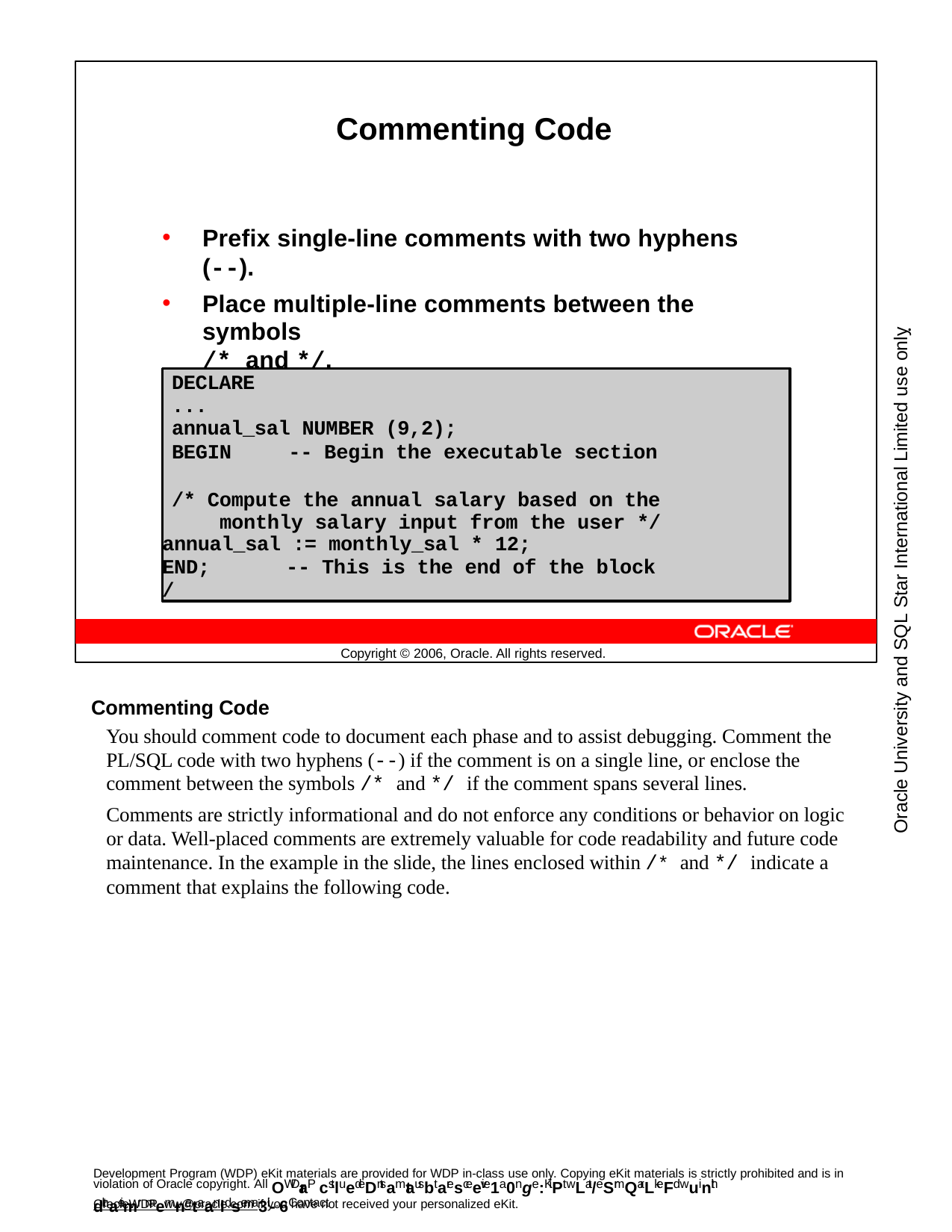

Commenting Code

Prefix single-line comments with two hyphens (--).
Place multiple-line comments between the symbols
/* and */.
Example
Oracle University and SQL Star International Limited use onlyฺ
DECLARE
...
annual_sal NUMBER (9,2);
BEGIN	-- Begin the executable section

/* Compute the annual salary based on the  monthly salary input from the user */
annual_sal := monthly_sal * 12;
END;	-- This is the end of the block
/
Copyright © 2006, Oracle. All rights reserved.
Commenting Code
You should comment code to document each phase and to assist debugging. Comment the  PL/SQL code with two hyphens (--) if the comment is on a single line, or enclose the  comment between the symbols /* and */ if the comment spans several lines.
Comments are strictly informational and do not enforce any conditions or behavior on logic  or data. Well-placed comments are extremely valuable for code readability and future code  maintenance. In the example in the slide, the lines enclosed within /* and */ indicate a  comment that explains the following code.
Development Program (WDP) eKit materials are provided for WDP in-class use only. Copying eKit materials is strictly prohibited and is in
violation of Oracle copyright. All OWDraP cstluedeDntsamtausbt aresceeive1a0nge:KiPt wLat/eSrmQarLkeFd wuinth dthaeimr naemnetaanldsema3il-. 6Contact
OracleWDP_ww@oracle.com if you have not received your personalized eKit.